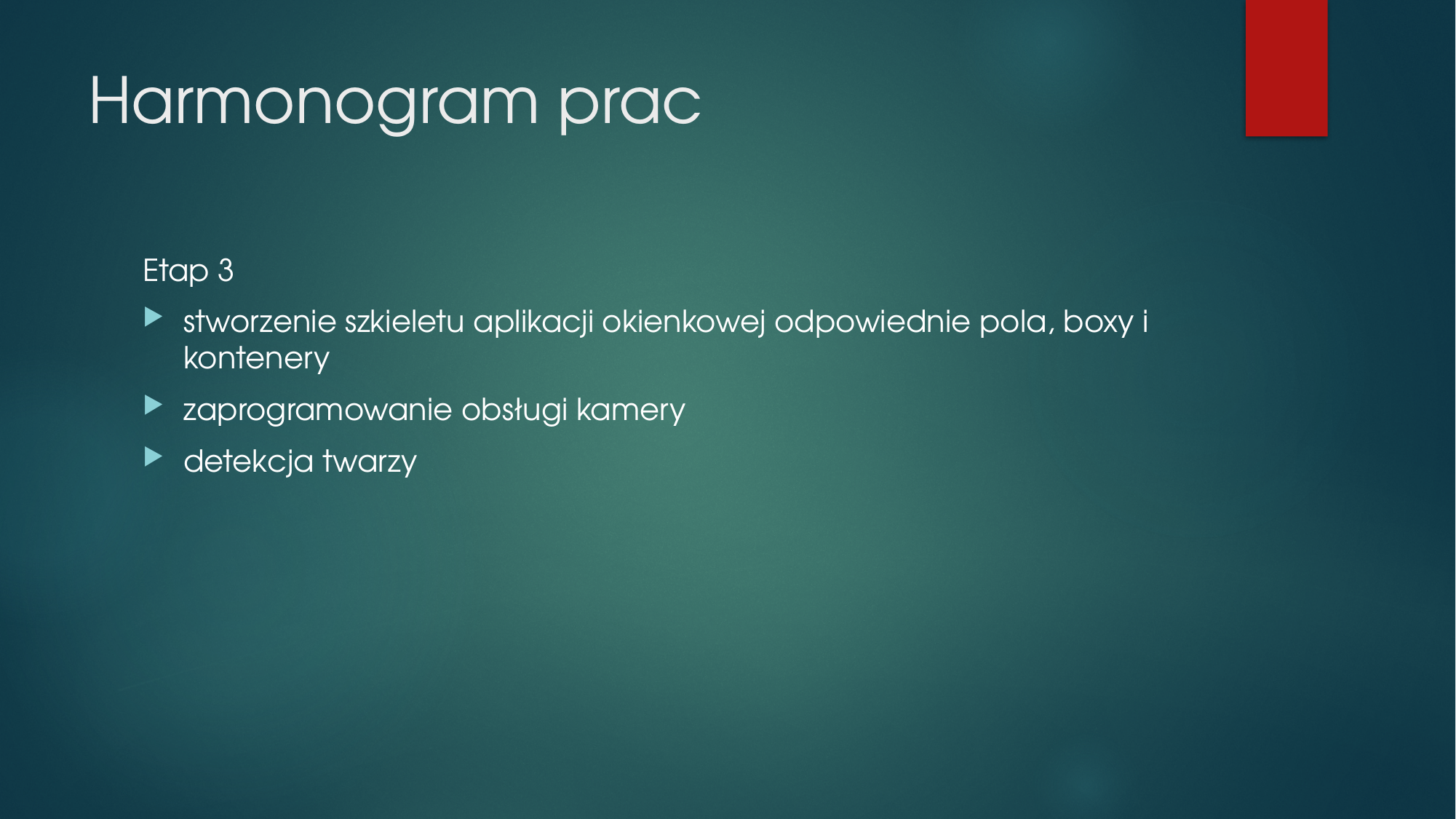

# Harmonogram prac
Etap 3
stworzenie szkieletu aplikacji okienkowej odpowiednie pola, boxy i   kontenery
zaprogramowanie obsługi kamery
detekcja twarzy